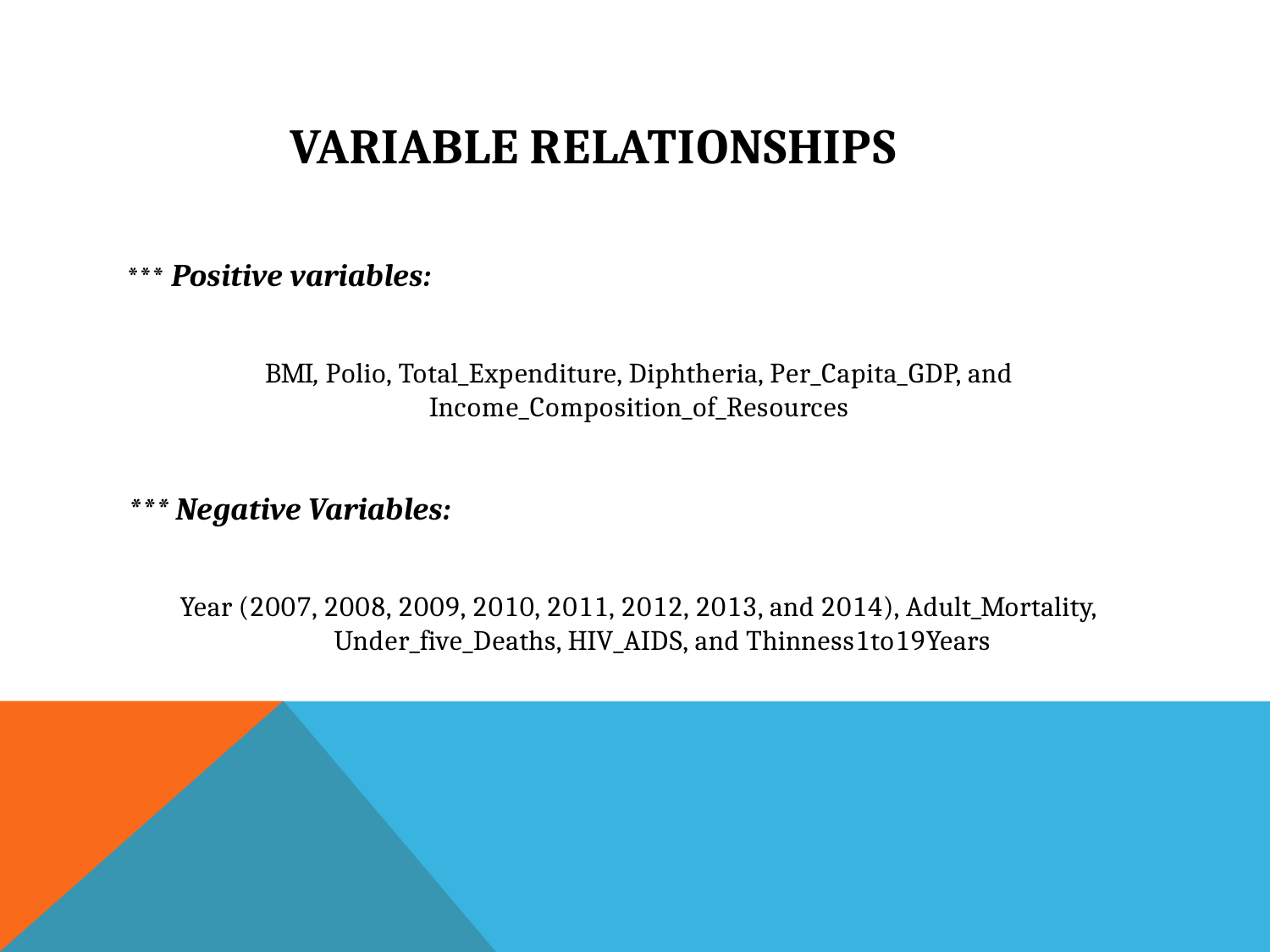

# Variable relationships

*** Positive variables:

BMI, Polio, Total_Expenditure, Diphtheria, Per_Capita_GDP, and Income_Composition_of_Resources

*** Negative Variables:

Year (2007, 2008, 2009, 2010, 2011, 2012, 2013, and 2014), Adult_Mortality, Under_five_Deaths, HIV_AIDS, and Thinness1to19Years